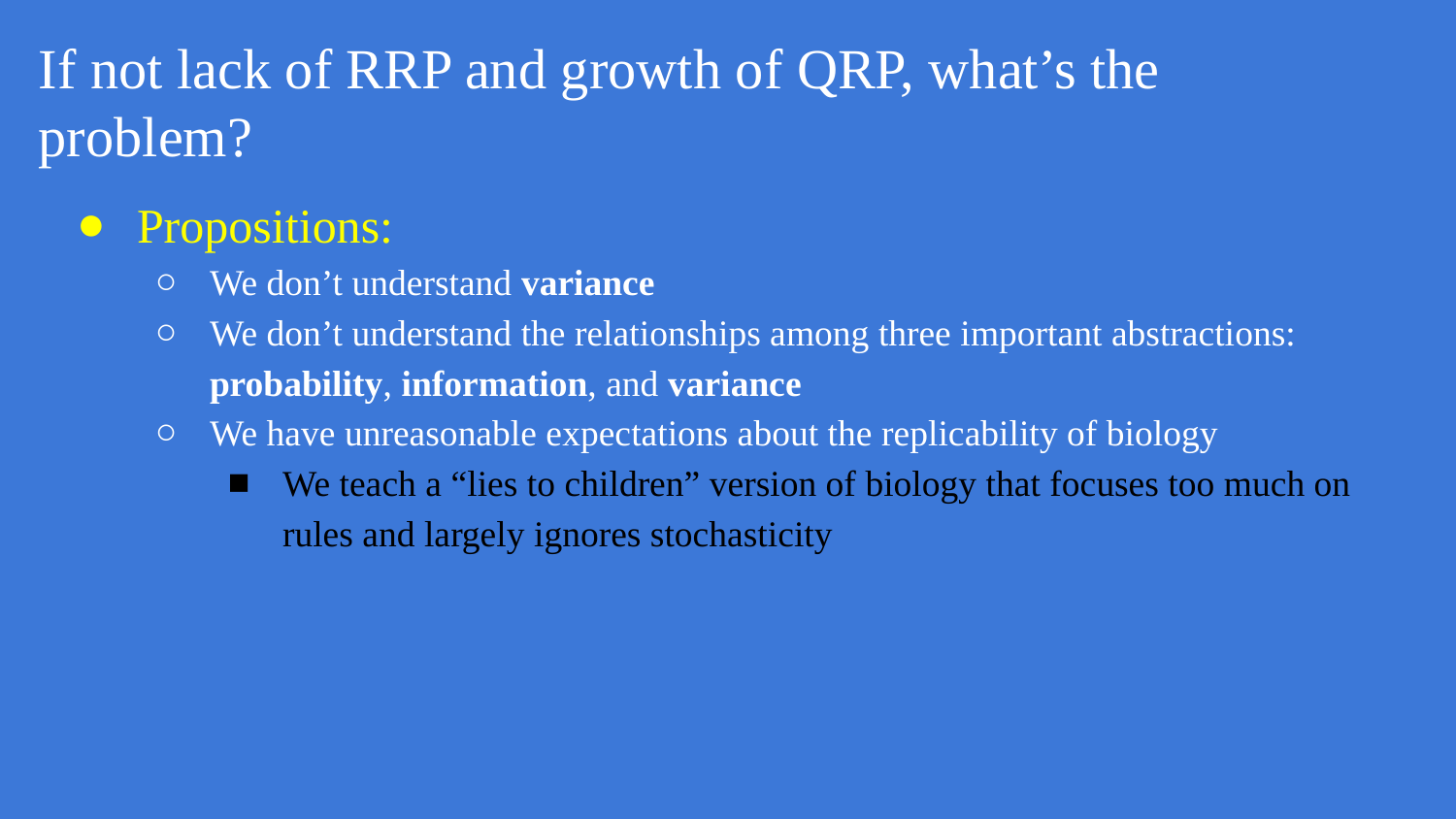

# If not lack of RRP and growth of QRP, what’s the problem?
Propositions:
We don’t understand variance
We don’t understand the relationships among three important abstractions: probability, information, and variance
We have unreasonable expectations about the replicability of biology
We teach a “lies to children” version of biology that focuses too much on rules and largely ignores stochasticity